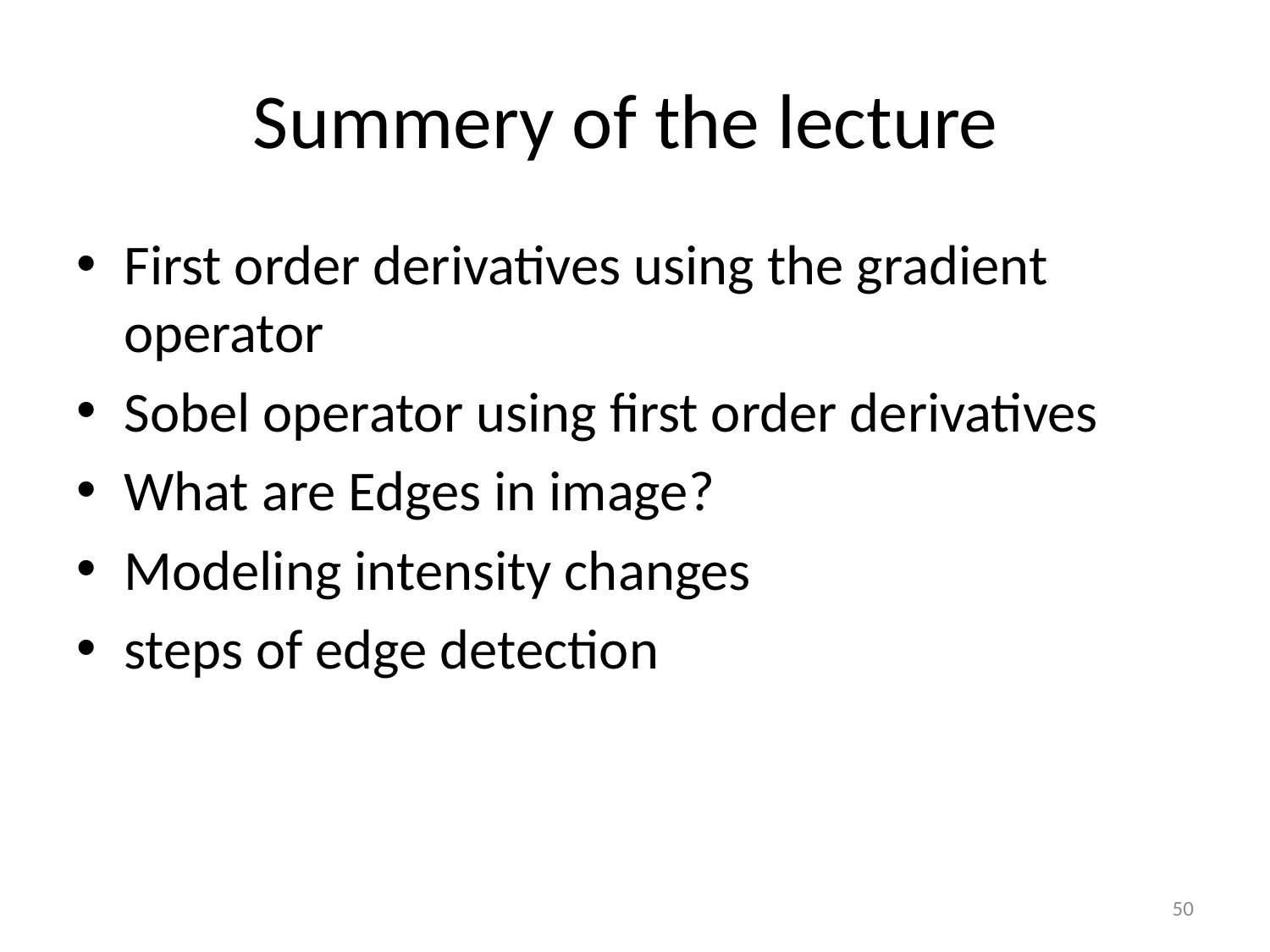

# Summery of the lecture
First order derivatives using the gradient operator
Sobel operator using first order derivatives
What are Edges in image?
Modeling intensity changes
steps of edge detection

50